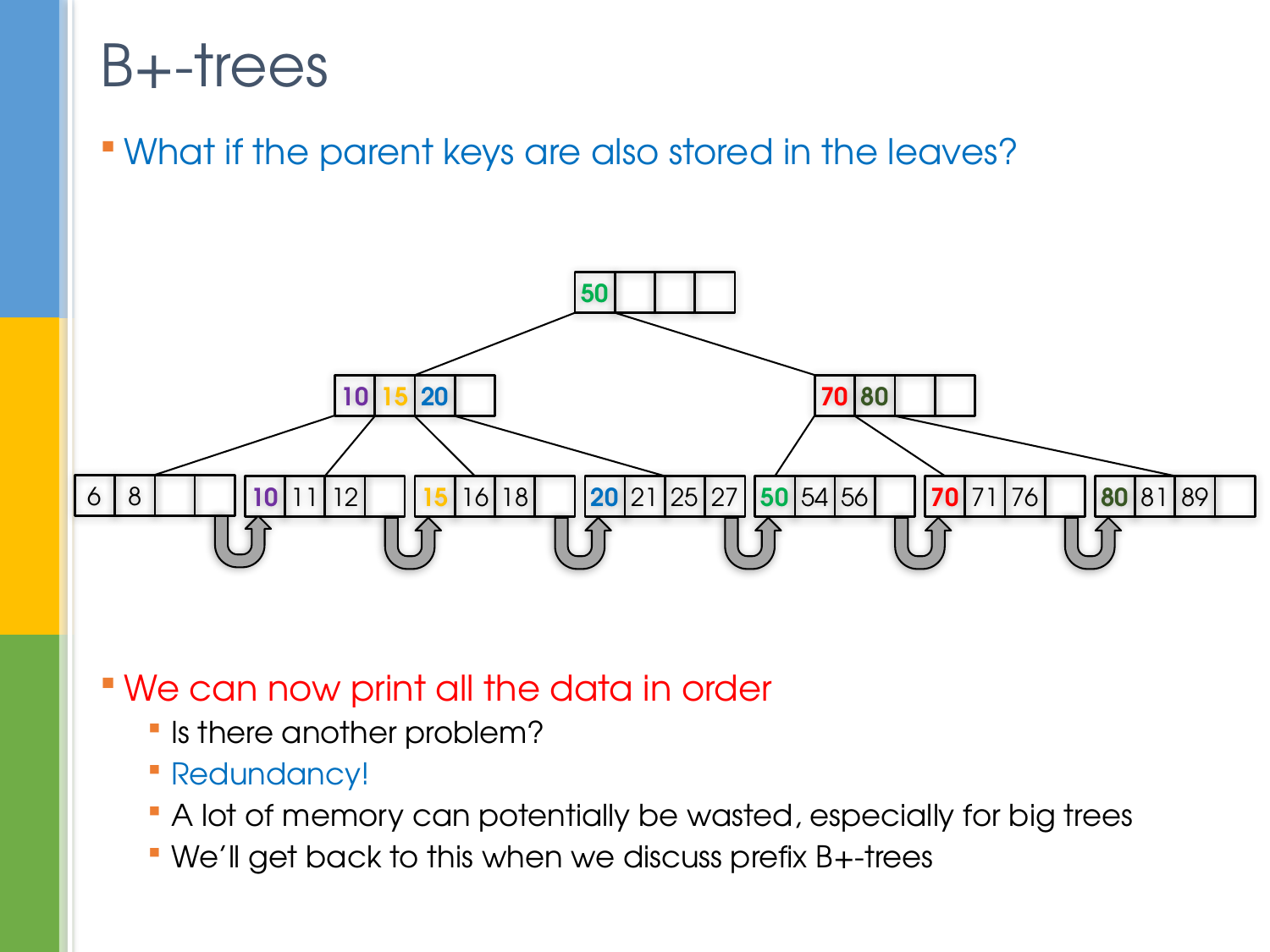

# B+-trees
What if the parent keys are also stored in the leaves?

We can now print all the data in order
Is there another problem?
Redundancy!
A lot of memory can potentially be wasted, especially for big trees
We’ll get back to this when we discuss prefix B+-trees

50

10
15
20

70
80

6
8

10
11
12

15
16
18

20
21
25
27
50
54
56

70
71
76

80
81
89